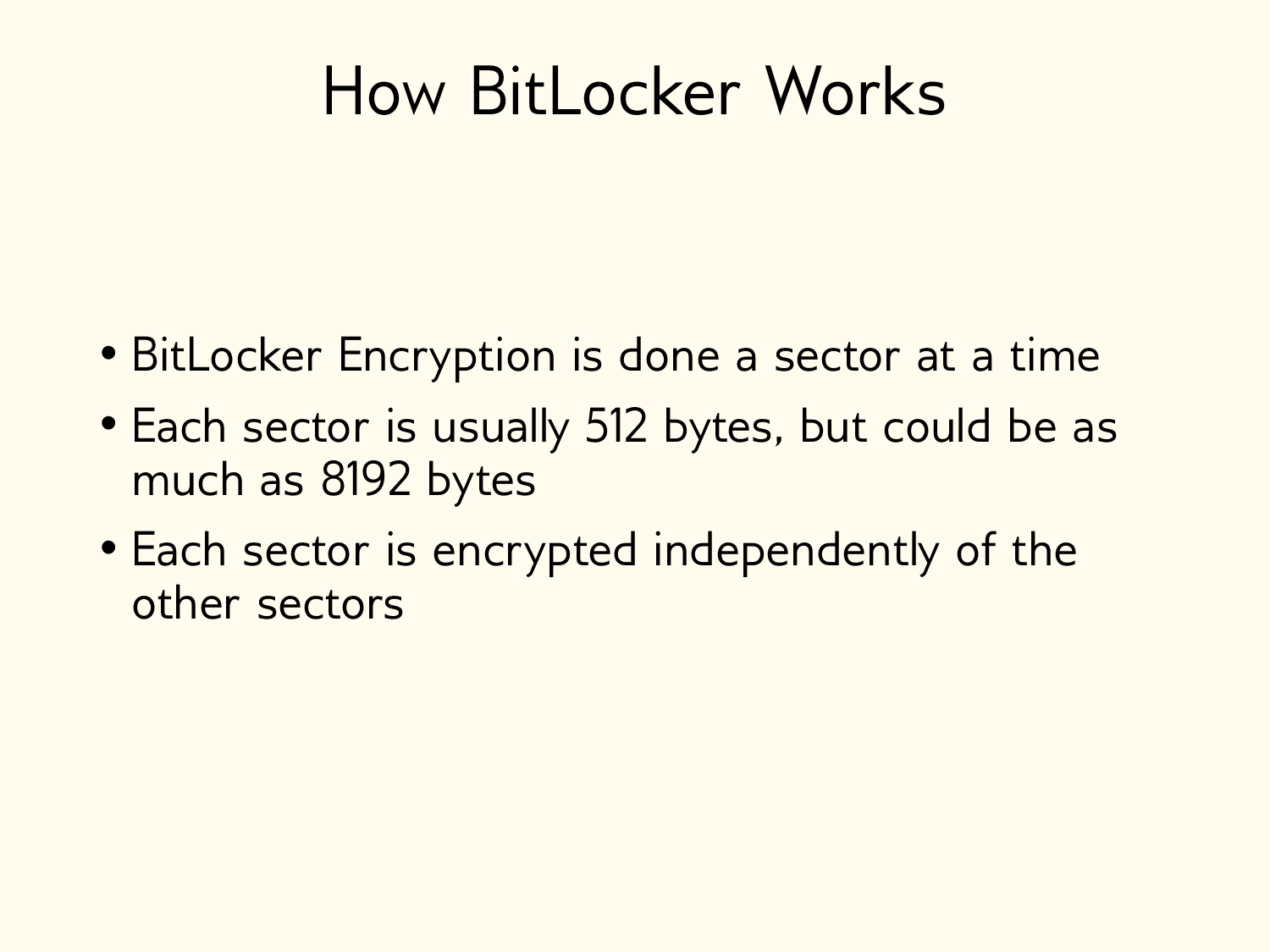

# How BitLocker Works
BitLocker Encryption is done a sector at a time
Each sector is usually 512 bytes, but could be as much as 8192 bytes
Each sector is encrypted independently of the other sectors